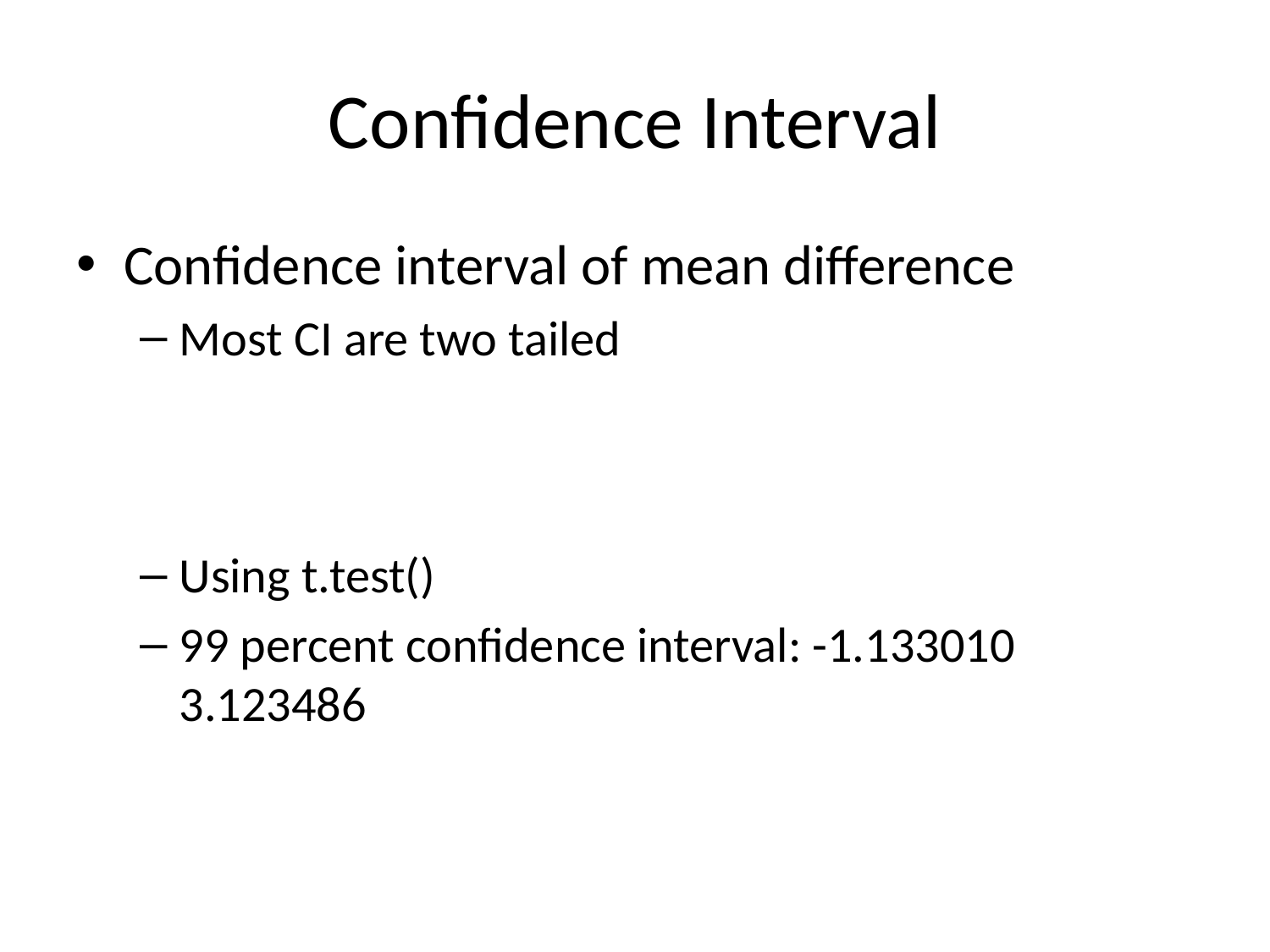

# Confidence Interval
Confidence interval of mean difference
Most CI are two tailed

Using t.test()
99 percent confidence interval: -1.133010  3.123486